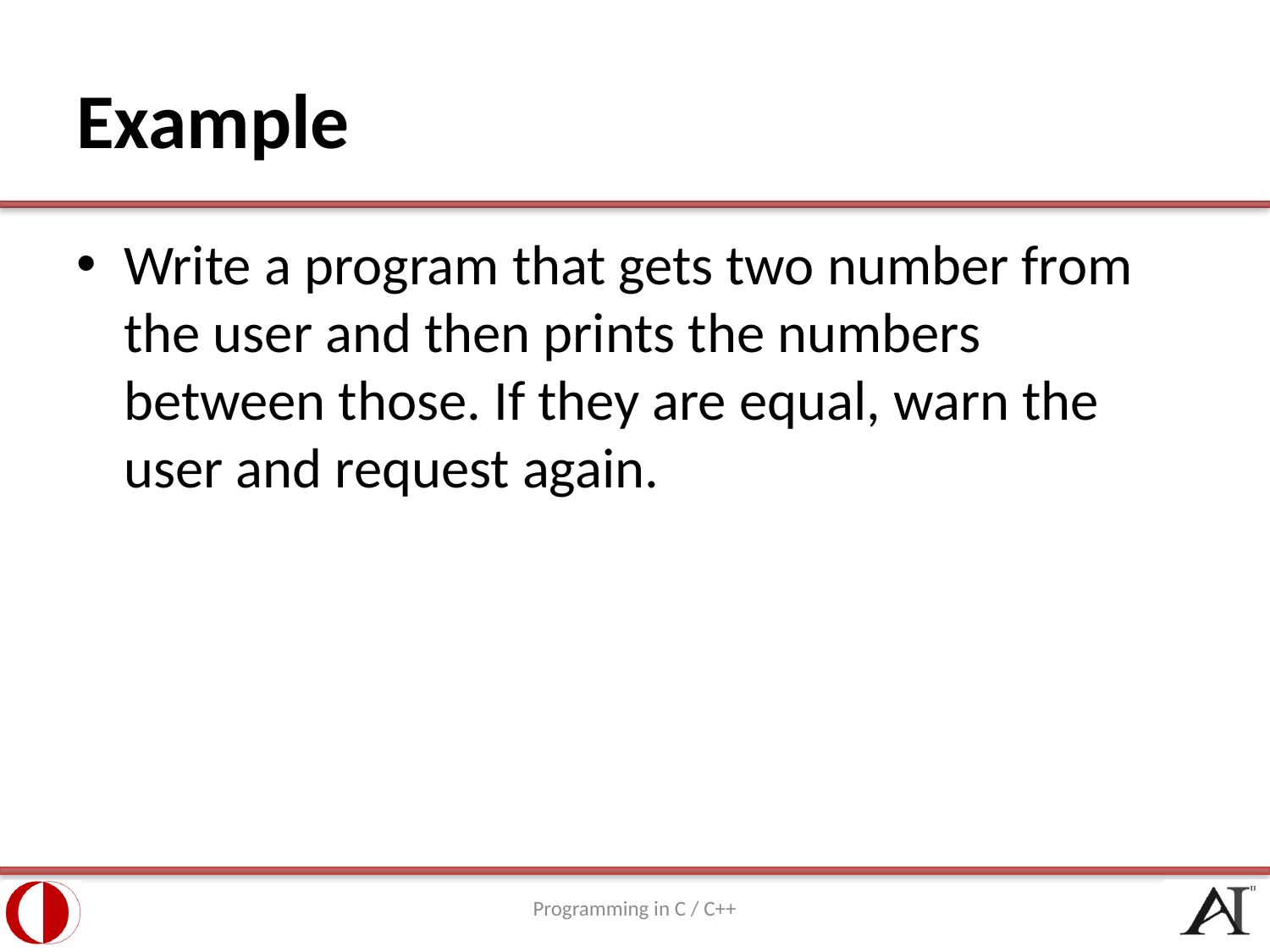

# Example
Write a program that gets two number from the user and then prints the numbers between those. If they are equal, warn the user and request again.
Programming in C / C++
53